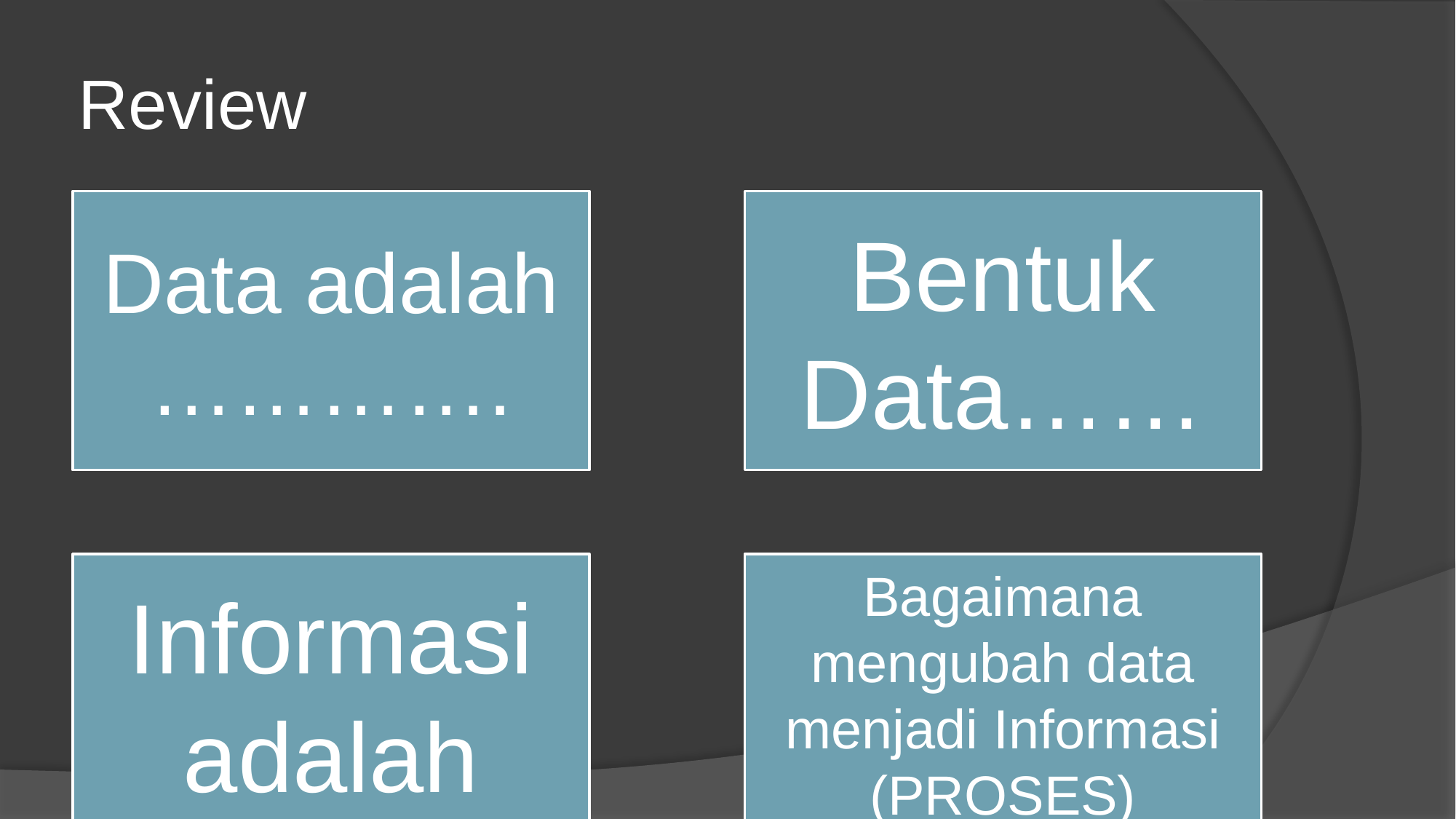

# Review
Data adalah ………….
Bentuk Data……
Informasi adalah
Bagaimana mengubah data menjadi Informasi (PROSES)